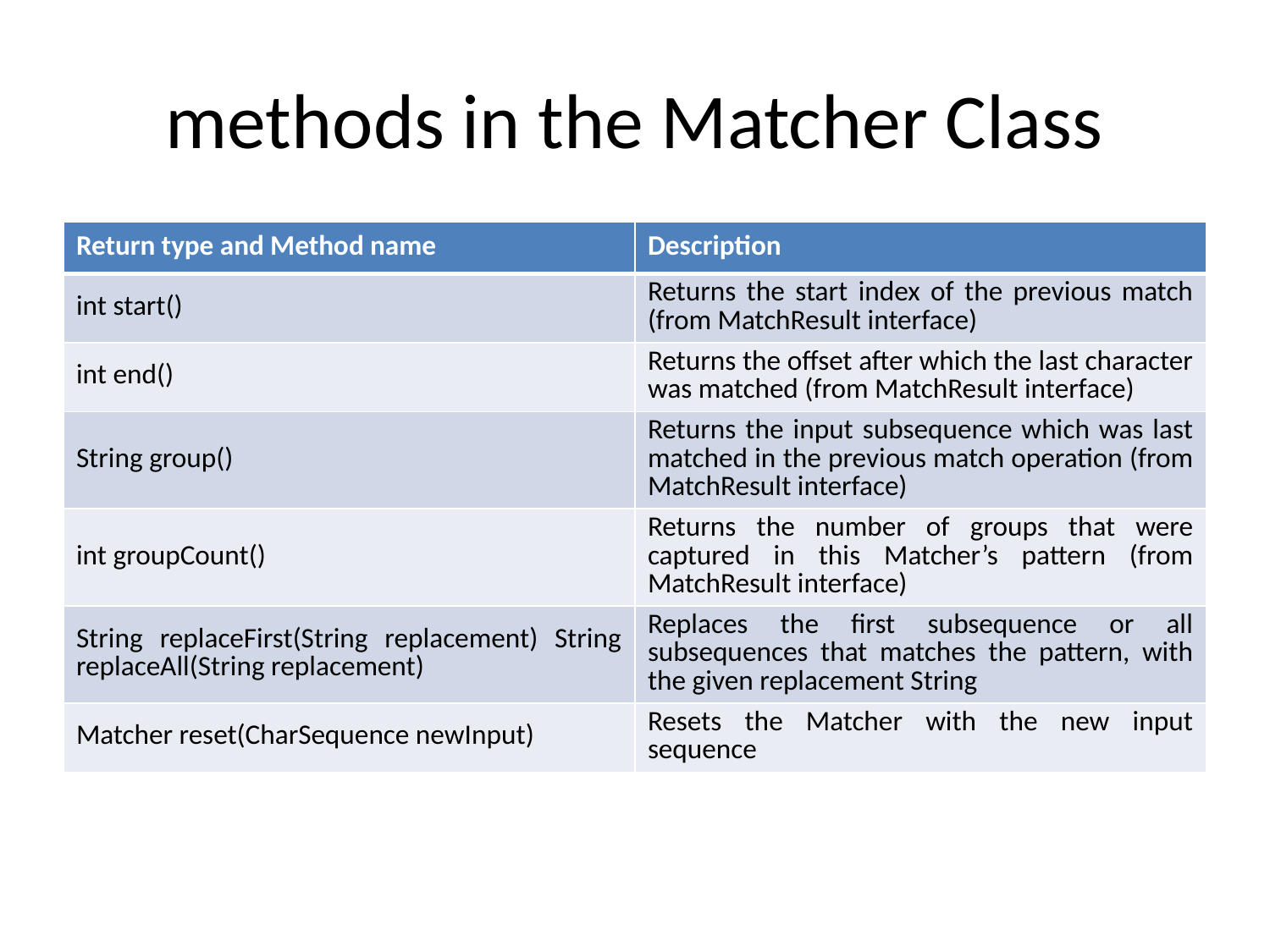

# methods in the Matcher Class
| Return type and Method name | Description |
| --- | --- |
| int start() | Returns the start index of the previous match (from MatchResult interface) |
| int end() | Returns the offset after which the last character was matched (from MatchResult interface) |
| String group() | Returns the input subsequence which was last matched in the previous match operation (from MatchResult interface) |
| int groupCount() | Returns the number of groups that were captured in this Matcher’s pattern (from MatchResult interface) |
| String replaceFirst(String replacement) String replaceAll(String replacement) | Replaces the first subsequence or all subsequences that matches the pattern, with the given replacement String |
| Matcher reset(CharSequence newInput) | Resets the Matcher with the new input sequence |